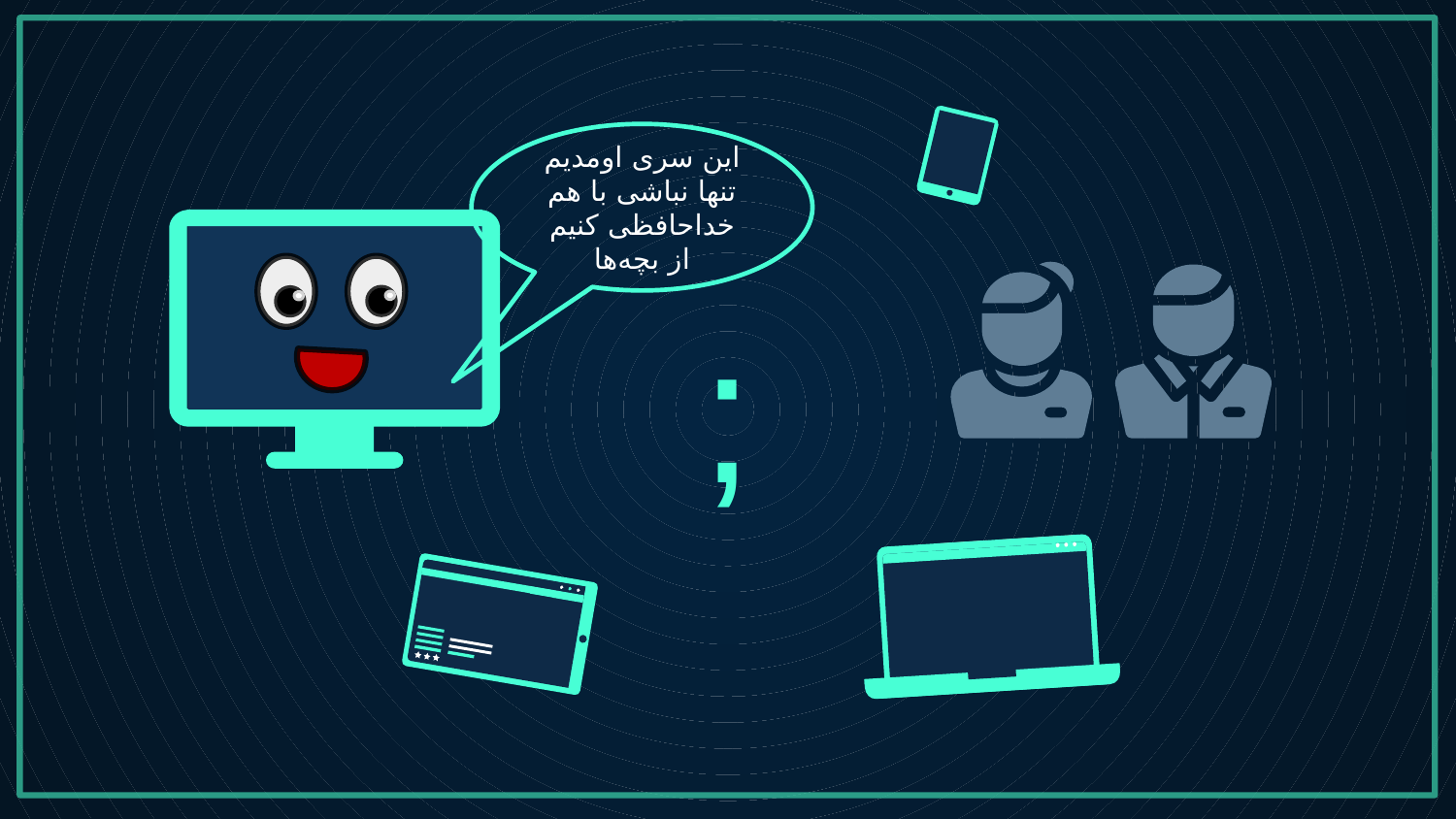

;

این سری اومدیم تنها نباشی با هم خداحافظی کنیم از بچه‌ها